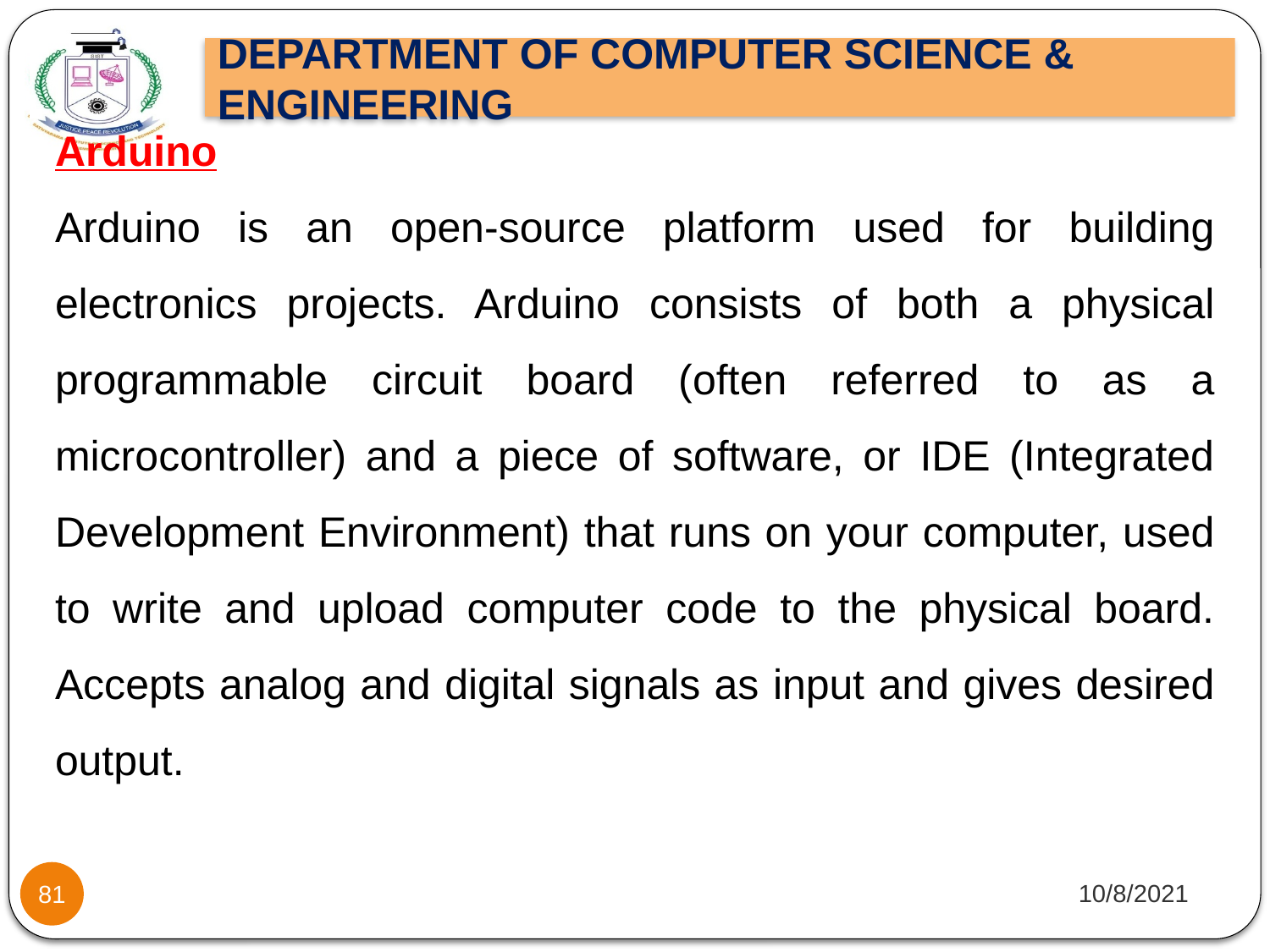

Arduino
Arduino is an open-source platform used for building electronics projects. Arduino consists of both a physical programmable circuit board (often referred to as a microcontroller) and a piece of software, or IDE (Integrated Development Environment) that runs on your computer, used to write and upload computer code to the physical board. Accepts analog and digital signals as input and gives desired output.
10/8/2021
81